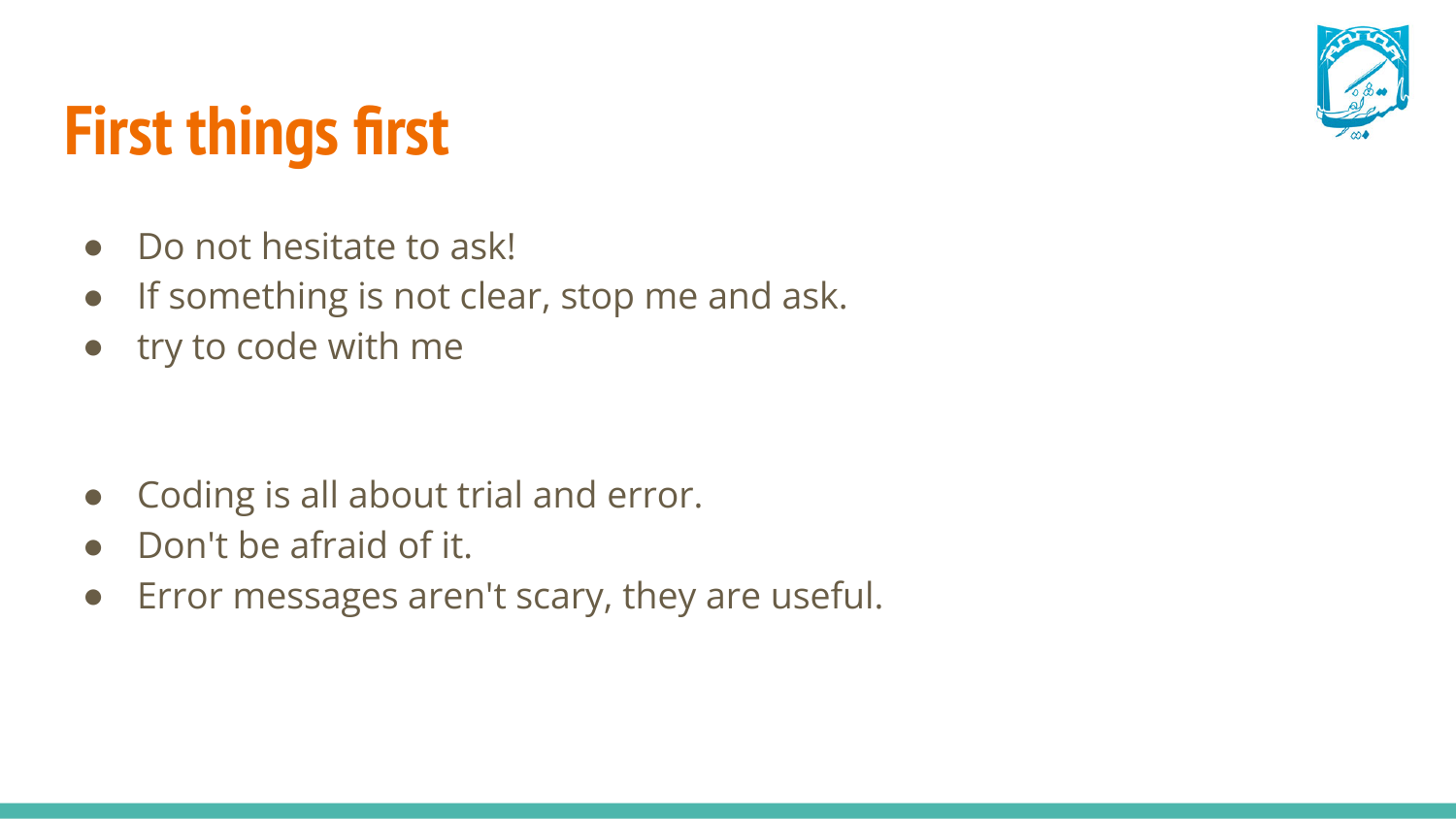

# First things first
Do not hesitate to ask!
If something is not clear, stop me and ask.
try to code with me

Coding is all about trial and error.
Don't be afraid of it.
Error messages aren't scary, they are useful.